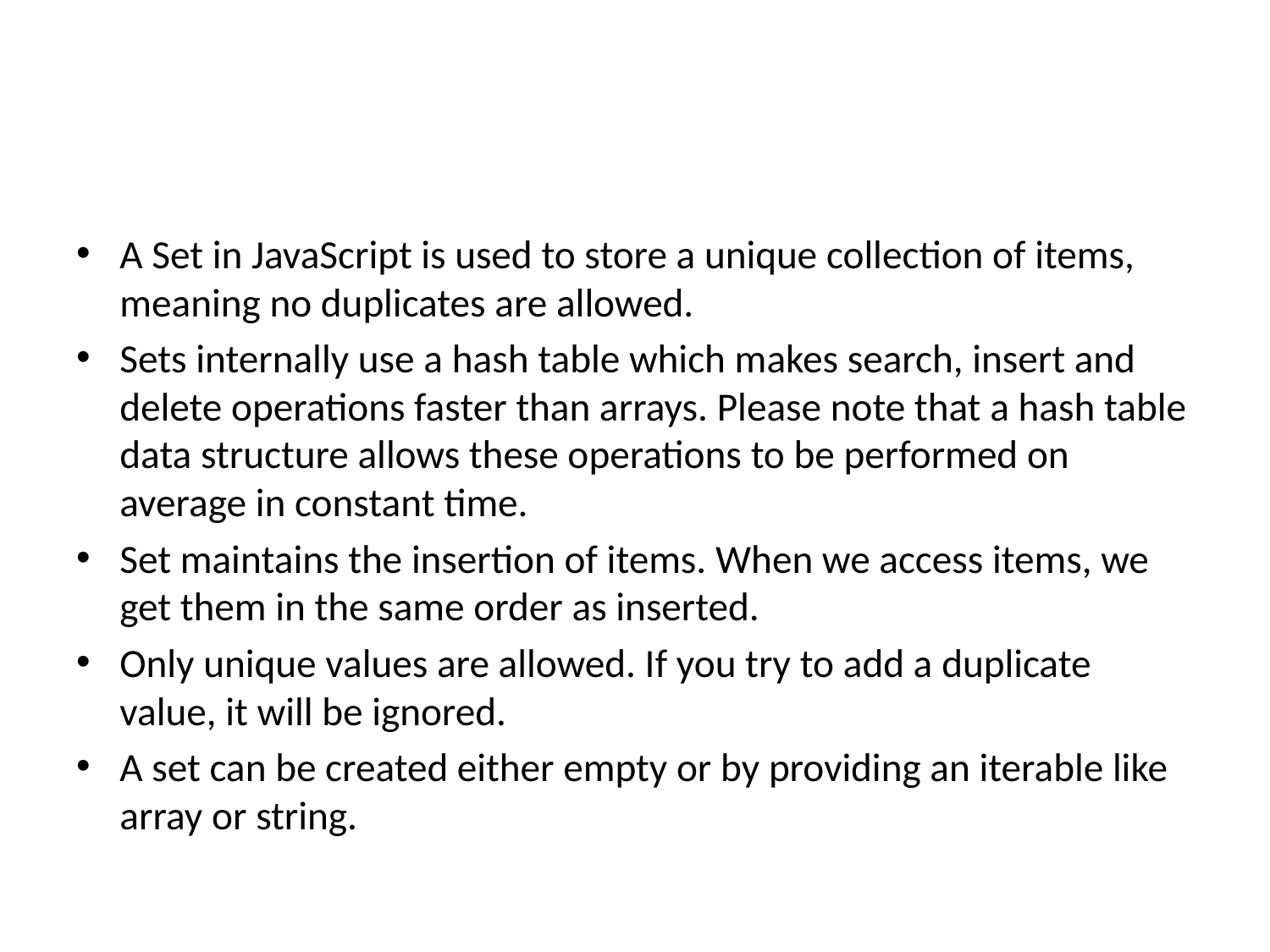

#
A Set in JavaScript is used to store a unique collection of items, meaning no duplicates are allowed.
Sets internally use a hash table which makes search, insert and delete operations faster than arrays. Please note that a hash table data structure allows these operations to be performed on average in constant time.
Set maintains the insertion of items. When we access items, we get them in the same order as inserted.
Only unique values are allowed. If you try to add a duplicate value, it will be ignored.
A set can be created either empty or by providing an iterable like array or string.